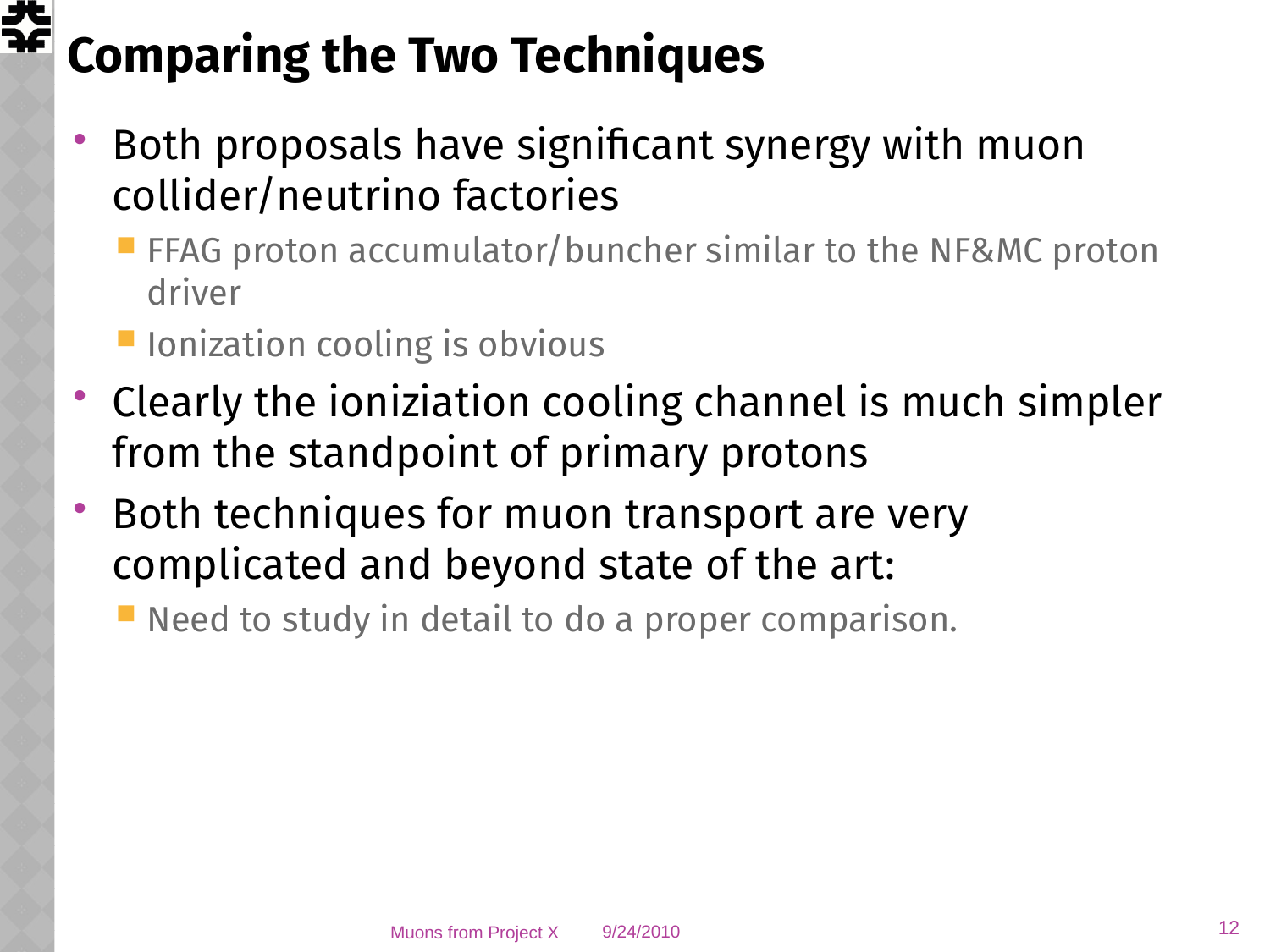

# Comparing the Two Techniques
Both proposals have significant synergy with muon collider/neutrino factories
FFAG proton accumulator/buncher similar to the NF&MC proton driver
Ionization cooling is obvious
Clearly the ioniziation cooling channel is much simpler from the standpoint of primary protons
Both techniques for muon transport are very complicated and beyond state of the art:
Need to study in detail to do a proper comparison.
12
Muons from Project X
9/24/2010